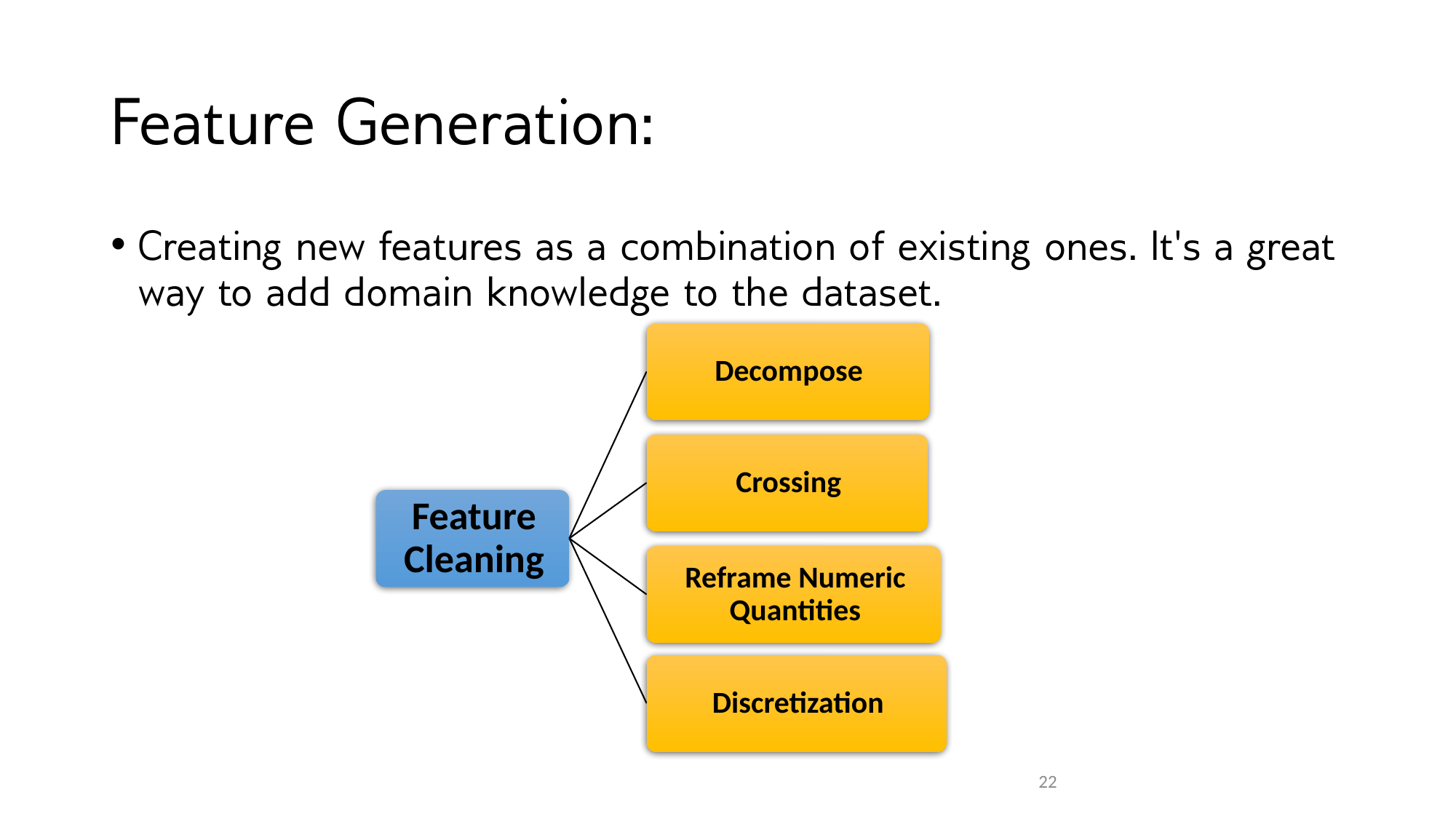

# Feature Generation:
Creating new features as a combination of existing ones. It's a great way to add domain knowledge to the dataset.
Feature Cleaning

     Decompose

Crossing

Reframe Numeric Quantities

Discretization
22